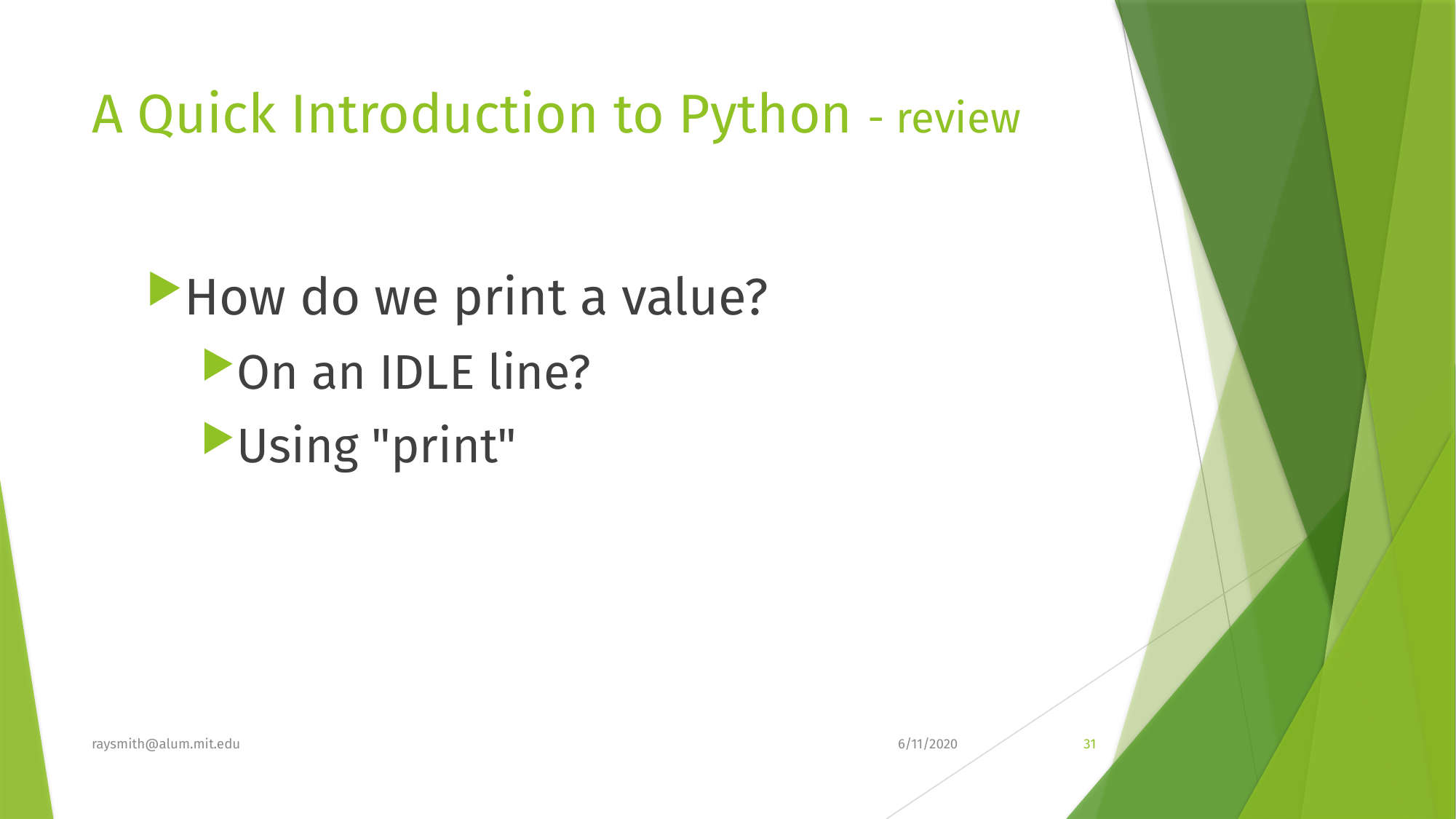

# A Quick Introduction to Python - review
How do we print a value?
On an IDLE line?
Using "print"

raysmith@alum.mit.edu
6/11/2020
31